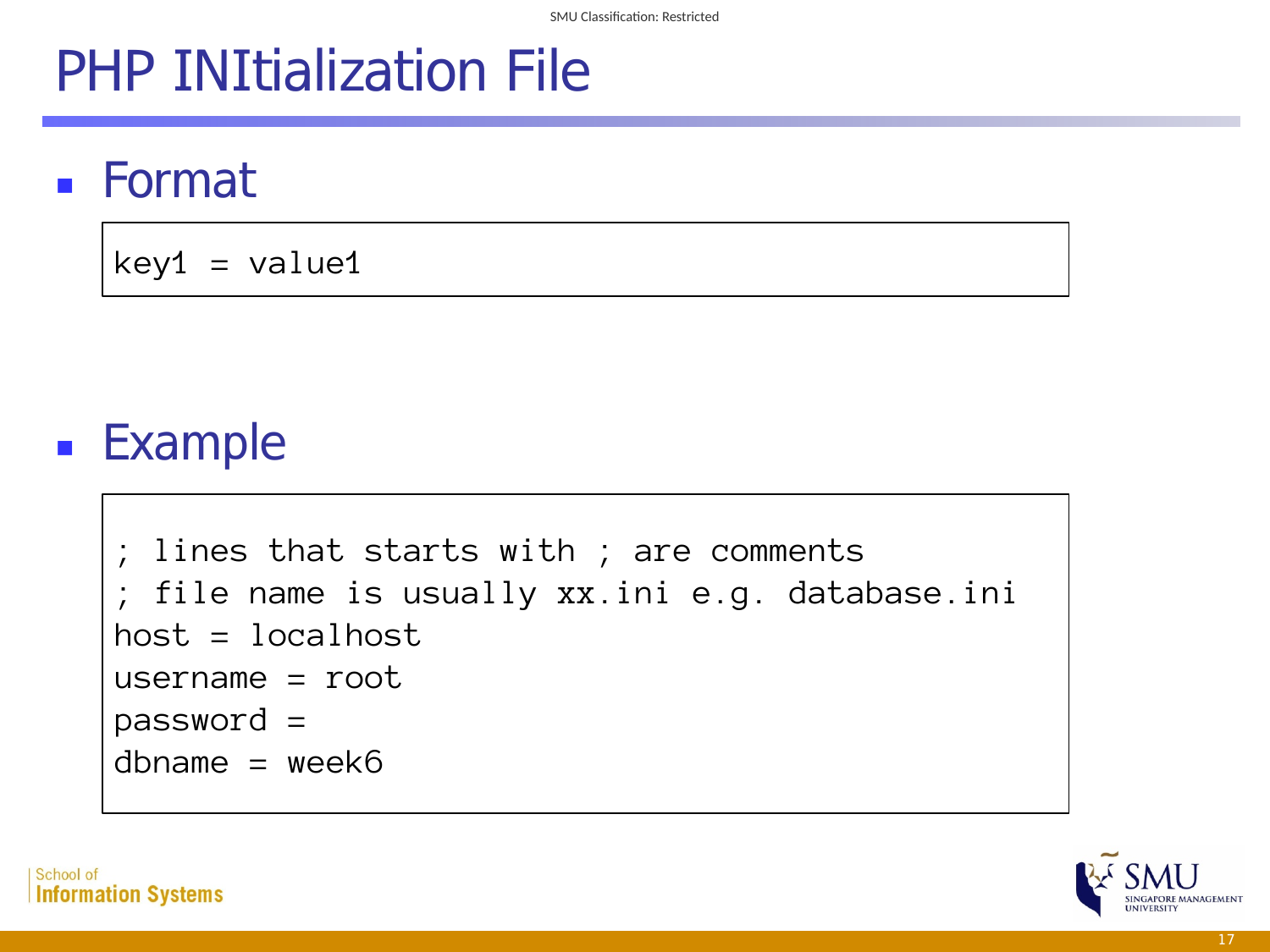

# PHP INItialization File
Format

Example

key1 = value1

; lines that starts with ; are comments
; file name is usually xx.ini e.g. database.ini
host = localhost
username = root
password =
dbname = week6

                        17